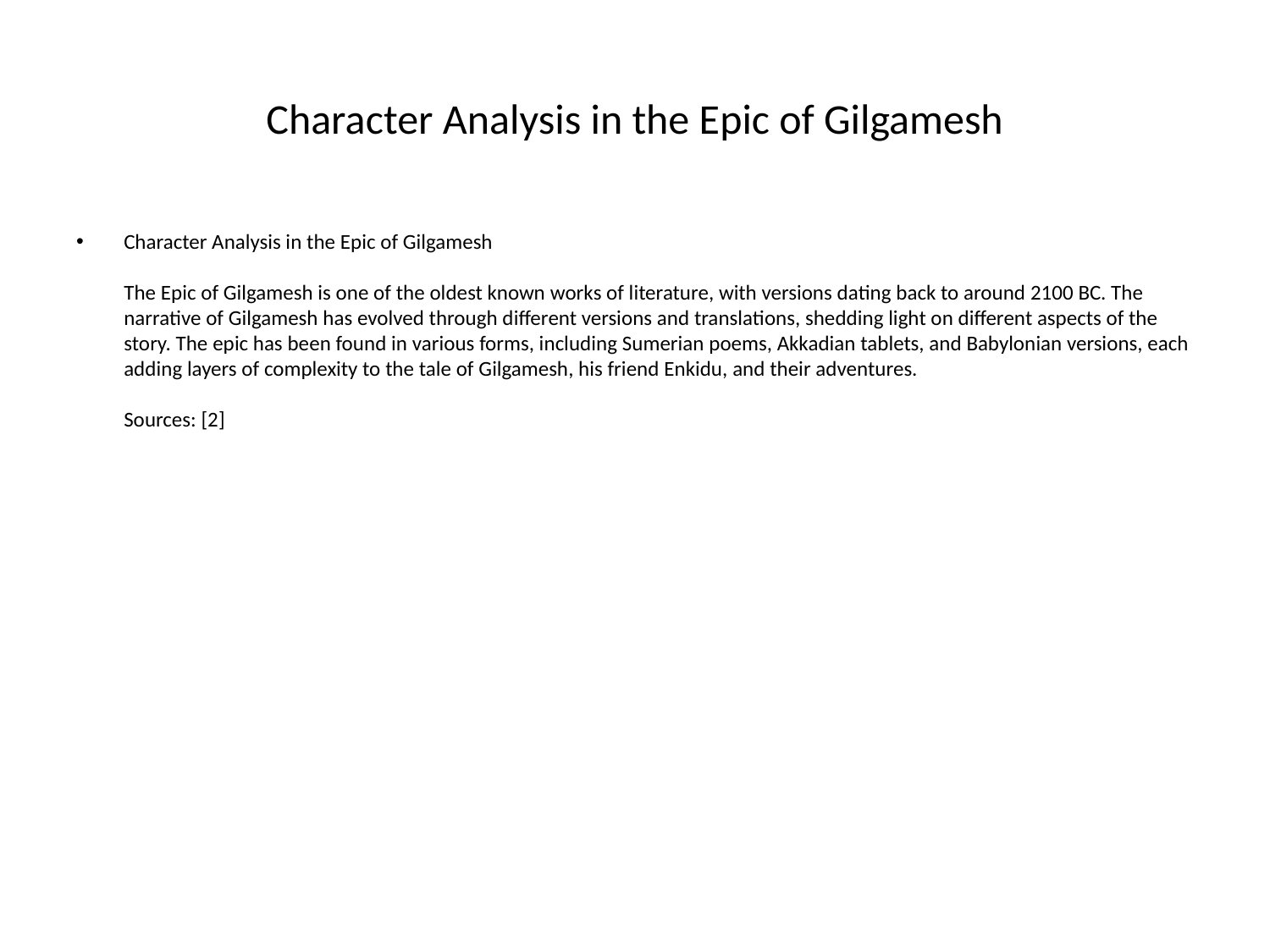

# Character Analysis in the Epic of Gilgamesh
Character Analysis in the Epic of Gilgamesh
The Epic of Gilgamesh is one of the oldest known works of literature, with versions dating back to around 2100 BC. The narrative of Gilgamesh has evolved through different versions and translations, shedding light on different aspects of the story. The epic has been found in various forms, including Sumerian poems, Akkadian tablets, and Babylonian versions, each adding layers of complexity to the tale of Gilgamesh, his friend Enkidu, and their adventures.
Sources: [2]